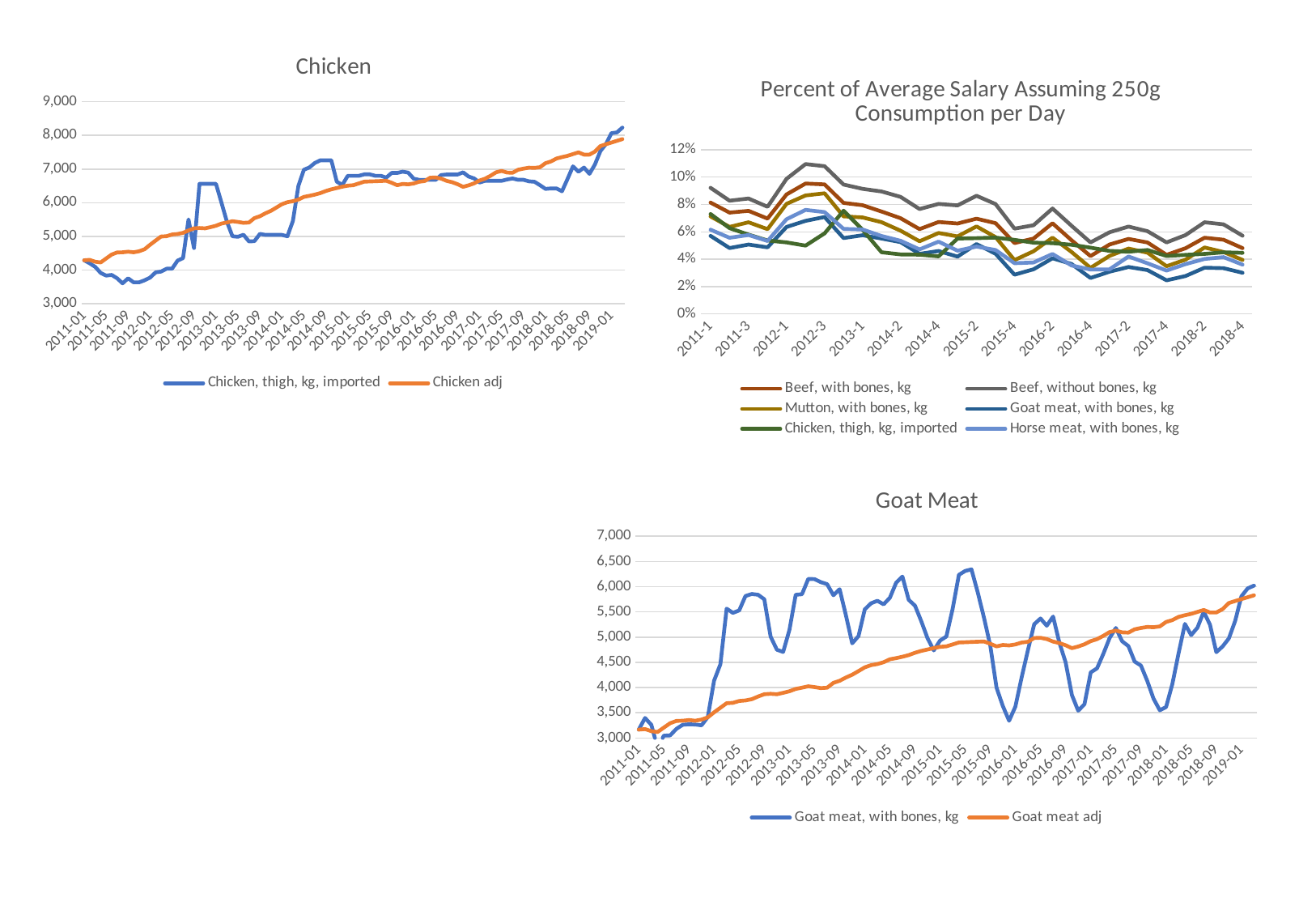

### Chart: Chicken

| Category | Chicken, thigh, kg, imported | Chicken adj |
|---|---|---|
| 2011-01 | 4285.0 | 4285.0 |
| 2011-02 | 4195.0 | 4297.855 |
| 2011-03 | 4090.0 | 4241.982884999999 |
| 2011-04 | 3910.0 | 4220.772970575 |
| 2011-05 | 3830.0 | 4338.9546137511 |
| 2011-06 | 3850.0 | 4456.106388322379 |
| 2011-07 | 3750.0 | 4518.491877758892 |
| 2011-08 | 3600.0 | 4523.0103696366505 |
| 2011-09 | 3750.0 | 4541.102411115197 |
| 2011-10 | 3630.0 | 4522.938001470737 |
| 2011-11 | 3630.0 | 4554.598567481032 |
| 2011-12 | 3690.0 | 4613.808348858284 |
| 2012-01 | 3770.0 | 4747.608790975174 |
| 2012-02 | 3925.0 | 4871.046619540529 |
| 2012-03 | 3950.0 | 4992.822785029041 |
| 2012-04 | 4035.0 | 5002.8084305991 |
| 2012-05 | 4035.0 | 5052.836514905091 |
| 2012-06 | 4275.0 | 5067.995024449805 |
| 2012-07 | 4350.0 | 5101.443791611174 |
| 2012-08 | 5500.0 | 5172.86400469373 |
| 2012-09 | 4650.0 | 5234.938372750054 |
| 2012-10 | 6560.0 | 5245.408249495555 |
| 2012-11 | 6560.0 | 5234.917432996564 |
| 2012-12 | 6560.0 | 5271.5618550275385 |
| 2013-01 | 6560.0 | 5313.734349867759 |
| 2013-02 | 6000.0 | 5377.499162066172 |
| 2013-03 | 5425.0 | 5409.7641570385695 |
| 2013-04 | 5000.0 | 5447.632506137839 |
| 2013-05 | 4985.0 | 5425.841976113288 |
| 2013-06 | 5045.0 | 5398.712766232722 |
| 2013-07 | 4845.0 | 5409.510191765187 |
| 2013-08 | 4855.0 | 5539.338436367552 |
| 2013-09 | 5070.0 | 5594.731820731228 |
| 2013-10 | 5040.0 | 5684.247529862928 |
| 2013-11 | 5040.0 | 5758.142747751145 |
| 2013-12 | 5040.0 | 5856.031174462914 |
| 2014-01 | 5040.0 | 5955.583704428784 |
| 2014-02 | 5000.0 | 6015.139541473071 |
| 2014-03 | 5455.0 | 6045.215239180436 |
| 2014-04 | 6500.0 | 6093.57696109388 |
| 2014-05 | 6980.0 | 6172.7934615880995 |
| 2014-06 | 7049.5 | 6203.657428896039 |
| 2014-07 | 7182.78 | 6240.879373469415 |
| 2014-08 | 7261.11 | 6284.5655290837 |
| 2014-09 | 7261.11 | 6347.411184374538 |
| 2014-10 | 7261.11 | 6398.190473849534 |
| 2014-11 | 6626.67 | 6436.579616692631 |
| 2014-12 | 6526.67 | 6475.199094392787 |
| 2015-01 | 6799.0 | 6507.57508986475 |
| 2015-02 | 6799.0 | 6520.590240044479 |
| 2015-03 | 6799.0 | 6572.754961964835 |
| 2015-04 | 6843.0 | 6625.337001660554 |
| 2015-05 | 6843.0 | 6631.962338662214 |
| 2015-06 | 6800.0 | 6638.594301000876 |
| 2015-07 | 6800.0 | 6645.232895301876 |
| 2015-08 | 6746.0 | 6651.878128197177 |
| 2015-09 | 6885.0 | 6592.011225043402 |
| 2015-10 | 6885.0 | 6519.499101567924 |
| 2015-11 | 6923.0 | 6558.616096177332 |
| 2015-12 | 6896.0 | 6545.498863984977 |
| 2016-01 | 6715.0 | 6571.680859440917 |
| 2016-02 | 6679.0 | 6624.254306316444 |
| 2016-03 | 6679.0 | 6644.127069235393 |
| 2016-04 | 6679.0 | 6743.788975273923 |
| 2016-05 | 6679.0 | 6750.532764249196 |
| 2016-06 | 6823.0 | 6716.78010042795 |
| 2016-07 | 6838.0 | 6649.61229942367 |
| 2016-08 | 6838.0 | 6609.714625627128 |
| 2016-09 | 6838.0 | 6550.227193996484 |
| 2016-10 | 6902.0 | 6471.624467668526 |
| 2016-11 | 6779.0 | 6516.925838942206 |
| 2016-12 | 6722.0 | 6575.578171492685 |
| 2017-01 | 6600.0 | 6661.06068772209 |
| 2017-02 | 6651.0 | 6714.349173223866 |
| 2017-03 | 6651.0 | 6801.635712475776 |
| 2017-04 | 6651.0 | 6903.660248162912 |
| 2017-05 | 6651.0 | 6945.082209651889 |
| 2017-06 | 6691.0 | 6896.466634184326 |
| 2017-07 | 6721.0 | 6889.570167550141 |
| 2017-08 | 6681.0 | 6979.134579728293 |
| 2017-09 | 6681.0 | 7014.030252626933 |
| 2017-10 | 6635.0 | 7042.086373637441 |
| 2017-11 | 6623.0 | 7035.044287263804 |
| 2017-12 | 6520.0 | 7056.149420125595 |
| 2018-01 | 6411.0 | 7176.103960267729 |
| 2018-02 | 6425.0 | 7226.336687989603 |
| 2018-03 | 6425.0 | 7313.052728245479 |
| 2018-04 | 6339.0 | 7356.931044614951 |
| 2018-05 | 6704.0 | 7393.715699838025 |
| 2018-06 | 7081.0 | 7445.47170973689 |
| 2018-07 | 6921.0 | 7497.590011705048 |
| 2018-08 | 7045.0 | 7430.111701599702 |
| 2018-09 | 6858.0 | 7430.111701599702 |
| 2018-10 | 7136.0 | 7519.273042018899 |
| 2018-11 | 7536.0 | 7684.697048943315 |
| 2018-12 | 7742.3 | 7738.489928285918 |
| 2019-01 | 8067.1 | 7789.080306192088 |
| 2019-02 | 8090.6 | 7840.00141869382 |
| 2019-03 | 8233.4 | 7891.255427968531 |

[unsupported chart]

### Chart: Goat Meat

| Category | Goat meat, with bones, kg | Goat meat adj |
|---|---|---|
| 2011-01 | 3165.0 | 3165.0 |
| 2011-02 | 3395.0 | 3174.4949999999994 |
| 2011-03 | 3260.0 | 3133.2265649999995 |
| 2011-04 | 2805.0 | 3117.5604321749993 |
| 2011-05 | 3045.0 | 3204.8521242758993 |
| 2011-06 | 3050.0 | 3291.3831316313485 |
| 2011-07 | 3180.0 | 3337.4624954741876 |
| 2011-08 | 3260.0 | 3340.7999579696616 |
| 2011-09 | 3270.0 | 3354.1631578015404 |
| 2011-10 | 3265.0 | 3340.7465051703343 |
| 2011-11 | 3250.0 | 3364.1317307065265 |
| 2011-12 | 3415.0 | 3407.865443205711 |
| 2012-01 | 4135.0 | 3506.693541058676 |
| 2012-02 | 4460.0 | 3597.867573126202 |
| 2012-03 | 5565.0 | 3687.8142624543566 |
| 2012-04 | 5480.0 | 3695.1898909792653 |
| 2012-05 | 5530.0 | 3732.141789889058 |
| 2012-06 | 5815.0 | 3743.338215258725 |
| 2012-07 | 5855.0 | 3768.0442474794327 |
| 2012-08 | 5840.0 | 3820.7968669441448 |
| 2012-09 | 5750.0 | 3866.6464293474746 |
| 2012-10 | 5010.0 | 3874.3797222061694 |
| 2012-11 | 4750.0 | 3866.630962761757 |
| 2012-12 | 4705.0 | 3893.697379501089 |
| 2013-01 | 5144.0 | 3924.8469585370976 |
| 2013-02 | 5840.0 | 3971.9451220395426 |
| 2013-03 | 5850.0 | 3995.77679277178 |
| 2013-04 | 6155.0 | 4023.747230321182 |
| 2013-05 | 6150.0 | 4007.6522413998973 |
| 2013-06 | 6090.0 | 3987.613980192898 |
| 2013-07 | 6050.0 | 3995.589208153284 |
| 2013-08 | 5830.0 | 4091.4833491489626 |
| 2013-09 | 5950.0 | 4132.398182640452 |
| 2013-10 | 5430.0 | 4198.516553562699 |
| 2013-11 | 4876.0 | 4253.097268759014 |
| 2013-12 | 5020.0 | 4325.399922327917 |
| 2014-01 | 5550.0 | 4398.931721007491 |
| 2014-02 | 5670.0 | 4442.921038217566 |
| 2014-03 | 5720.0 | 4465.135643408654 |
| 2014-04 | 5650.0 | 4500.856728555923 |
| 2014-05 | 5780.0 | 4559.36786602715 |
| 2014-06 | 6080.0 | 4582.164705357285 |
| 2014-07 | 6200.0 | 4609.657693589429 |
| 2014-08 | 5738.75 | 4641.925297444554 |
| 2014-09 | 5623.0 | 4688.344550419 |
| 2014-10 | 5315.0 | 4725.851306822353 |
| 2014-11 | 4980.0 | 4754.206414663287 |
| 2014-12 | 4735.0 | 4782.731653151267 |
| 2015-01 | 4931.0 | 4806.645311417023 |
| 2015-02 | 5012.0 | 4816.258602039857 |
| 2015-03 | 5558.0 | 4854.7886708561755 |
| 2015-04 | 6234.0 | 4893.6269802230245 |
| 2015-05 | 6312.0 | 4898.520607203247 |
| 2015-06 | 6343.0 | 4903.41912781045 |
| 2015-07 | 5889.0 | 4908.32254693826 |
| 2015-08 | 5382.0 | 4913.230869485197 |
| 2015-09 | 4830.0 | 4869.01179165983 |
| 2015-10 | 3995.0 | 4815.452661951572 |
| 2015-11 | 3631.0 | 4844.345377923281 |
| 2015-12 | 3340.0 | 4834.656687167435 |
| 2016-01 | 3621.0 | 4853.995313916104 |
| 2016-02 | 4204.0 | 4892.827276427433 |
| 2016-03 | 4743.0 | 4907.505758256715 |
| 2016-04 | 5256.0 | 4981.118344630565 |
| 2016-05 | 5369.0 | 4986.099462975195 |
| 2016-06 | 5225.0 | 4961.1689656603185 |
| 2016-07 | 5407.0 | 4911.557276003715 |
| 2016-08 | 4892.0 | 4882.087932347693 |
| 2016-09 | 4500.0 | 4838.149140956563 |
| 2016-10 | 3849.0 | 4780.091351265084 |
| 2016-11 | 3540.0 | 4813.5519907239395 |
| 2016-12 | 3667.0 | 4856.8739586404545 |
| 2017-01 | 4300.0 | 4920.01332010278 |
| 2017-02 | 4379.0 | 4959.373426663603 |
| 2017-03 | 4664.0 | 5023.84528121023 |
| 2017-04 | 4981.0 | 5099.2029604283825 |
| 2017-05 | 5181.0 | 5129.798178190953 |
| 2017-06 | 4918.0 | 5093.889590943616 |
| 2017-07 | 4821.0 | 5088.795701352672 |
| 2017-08 | 4513.0 | 5154.950045470257 |
| 2017-09 | 4435.0 | 5180.724795697607 |
| 2017-10 | 4131.0 | 5201.447694880398 |
| 2017-11 | 3779.0 | 5196.246247185517 |
| 2017-12 | 3548.0 | 5211.834985927073 |
| 2018-01 | 3612.0 | 5300.436180687832 |
| 2018-02 | 4067.0 | 5337.539233952647 |
| 2018-03 | 4685.0 | 5401.589704760079 |
| 2018-04 | 5261.0 | 5433.99924298864 |
| 2018-05 | 5039.0 | 5461.169239203582 |
| 2018-06 | 5188.0 | 5499.3974238780065 |
| 2018-07 | 5504.0 | 5537.893205845152 |
| 2018-08 | 5244.0 | 5488.052166992546 |
| 2018-09 | 4700.0 | 5488.052166992546 |
| 2018-10 | 4815.0 | 5553.908792996456 |
| 2018-11 | 4973.0 | 5676.094786442379 |
| 2018-12 | 5319.0 | 5715.827449947475 |
| 2019-01 | 5808.9 | 5753.194671901507 |
| 2019-02 | 5966.2 | 5790.806182069064 |
| 2019-03 | 6020.4 | 5828.663577484341 |